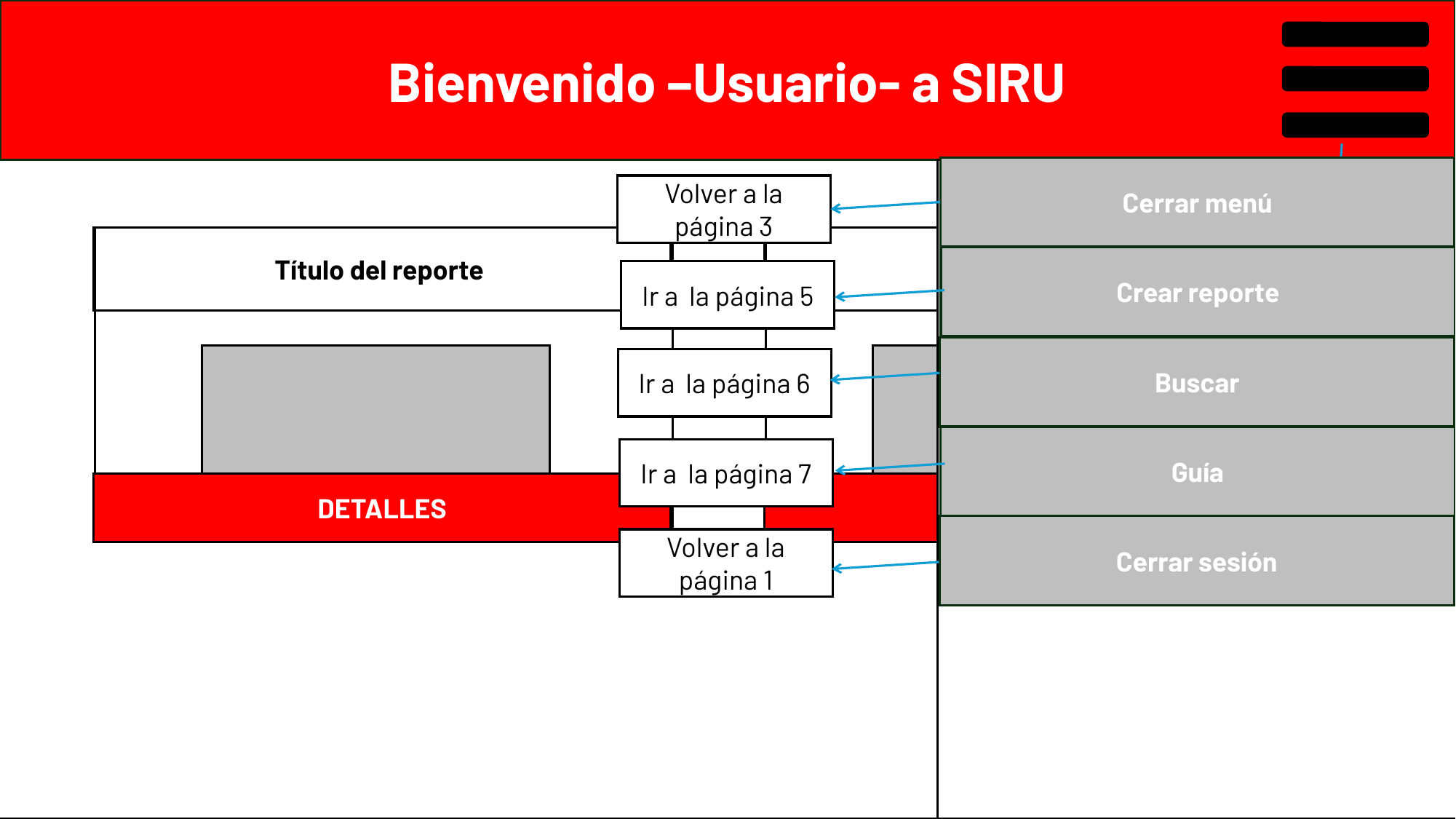

Bienvenido –Usuario- a SIRU

Cerrar menú

Volver a la página 3
Ir a  la página 4
Título del reporte

Título del reporte

Crear reporte
Ir a  la página 5
Buscar

Ir a  la página 6
Guía
Ir a  la página 7
DETALLES
DETALLES
Cerrar sesión
Volver a la página 1